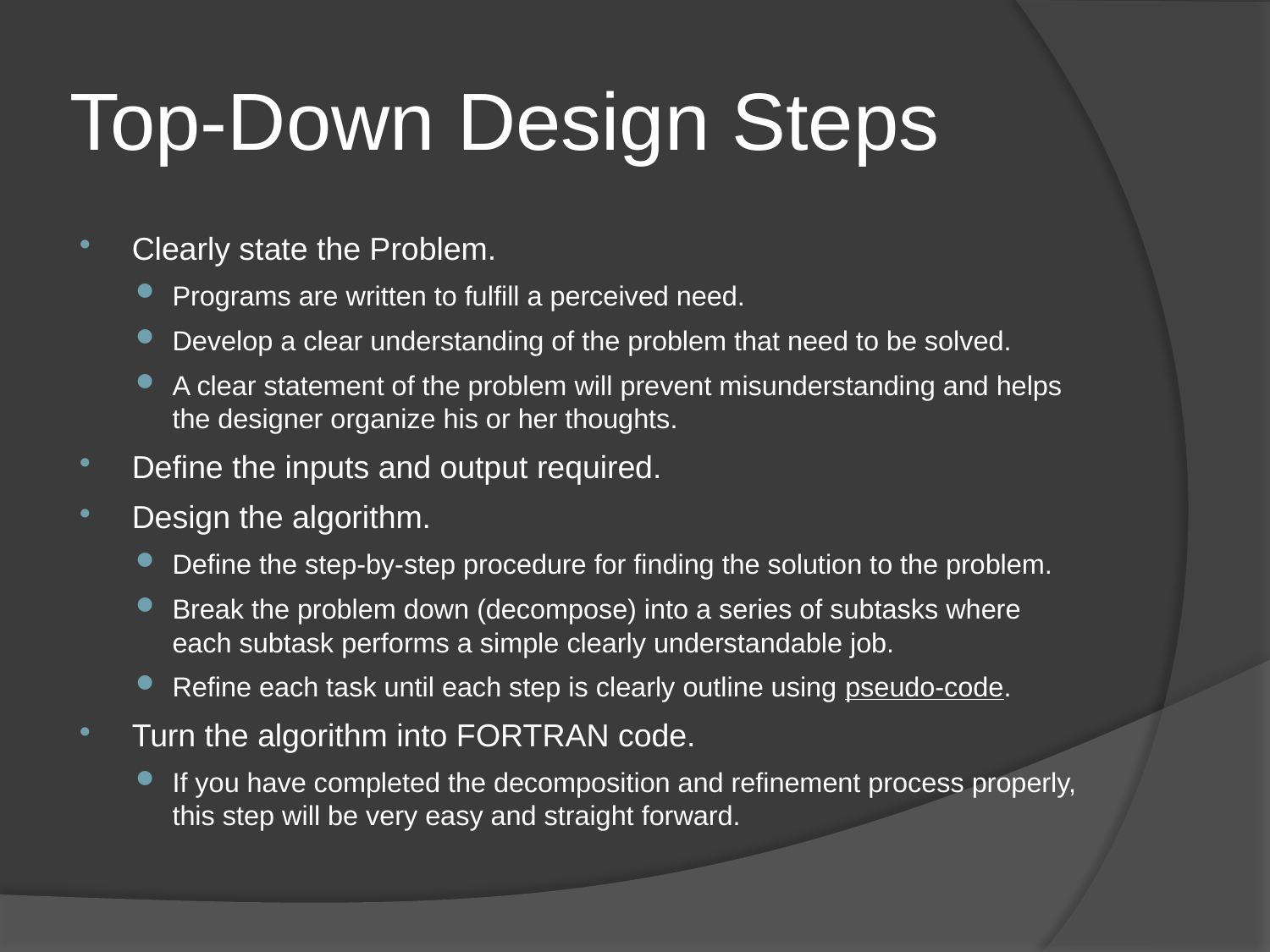

# Top-Down Design Steps
Clearly state the Problem.
Programs are written to fulfill a perceived need.
Develop a clear understanding of the problem that need to be solved.
A clear statement of the problem will prevent misunderstanding and helps the designer organize his or her thoughts.
Define the inputs and output required.
Design the algorithm.
Define the step-by-step procedure for finding the solution to the problem.
Break the problem down (decompose) into a series of subtasks where each subtask performs a simple clearly understandable job.
Refine each task until each step is clearly outline using pseudo-code.
Turn the algorithm into FORTRAN code.
If you have completed the decomposition and refinement process properly, this step will be very easy and straight forward.